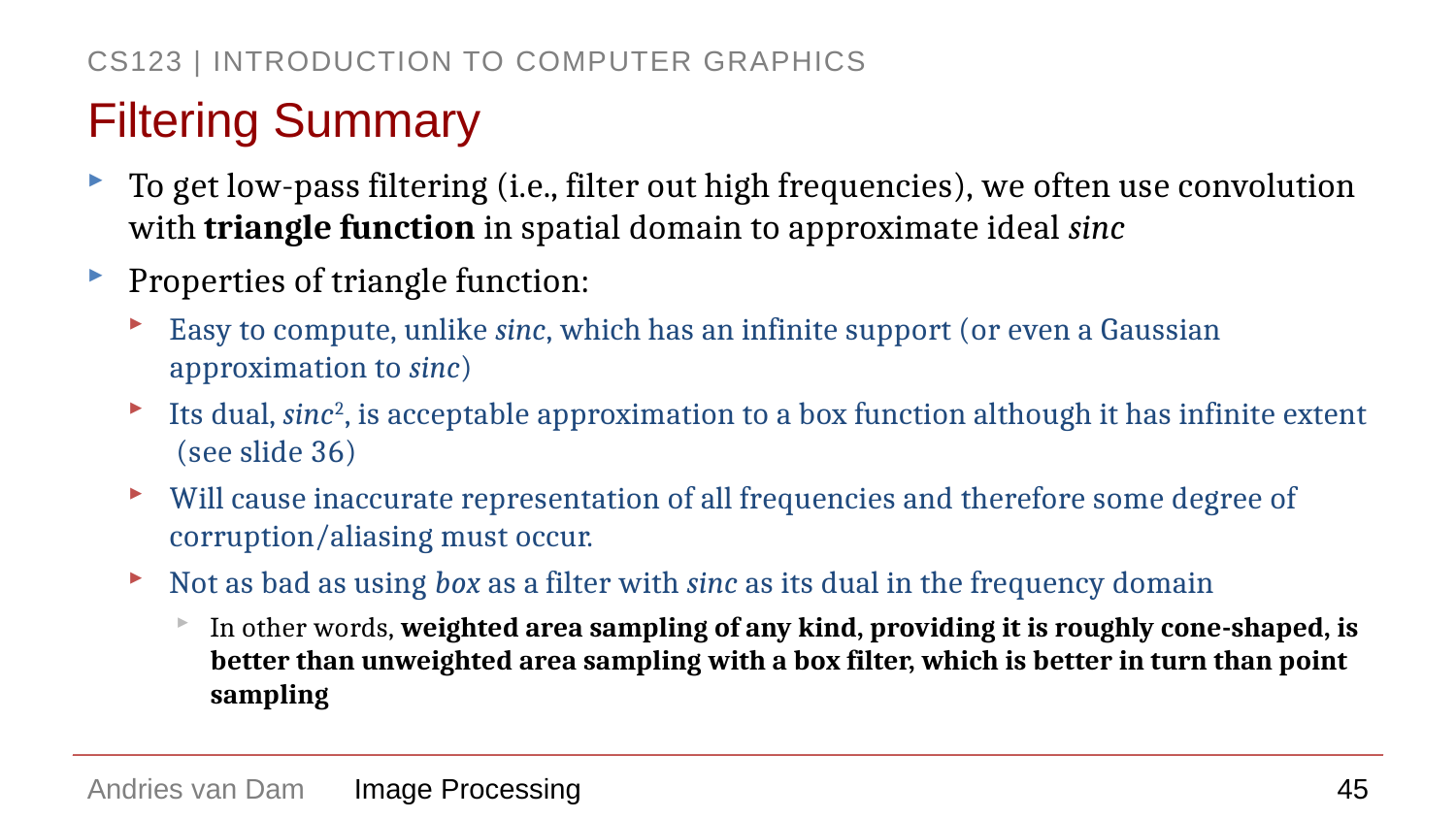

# Filtering Summary
To get low-pass filtering (i.e., filter out high frequencies), we often use convolution with triangle function in spatial domain to approximate ideal sinc
Properties of triangle function:
Easy to compute, unlike sinc, which has an infinite support (or even a Gaussian approximation to sinc)
Its dual, sinc2, is acceptable approximation to a box function although it has infinite extent  (see slide 36)
Will cause inaccurate representation of all frequencies and therefore some degree of corruption/aliasing must occur.
Not as bad as using box as a filter with sinc as its dual in the frequency domain
In other words, weighted area sampling of any kind, providing it is roughly cone-shaped, is better than unweighted area sampling with a box filter, which is better in turn than point sampling
45
Image Processing